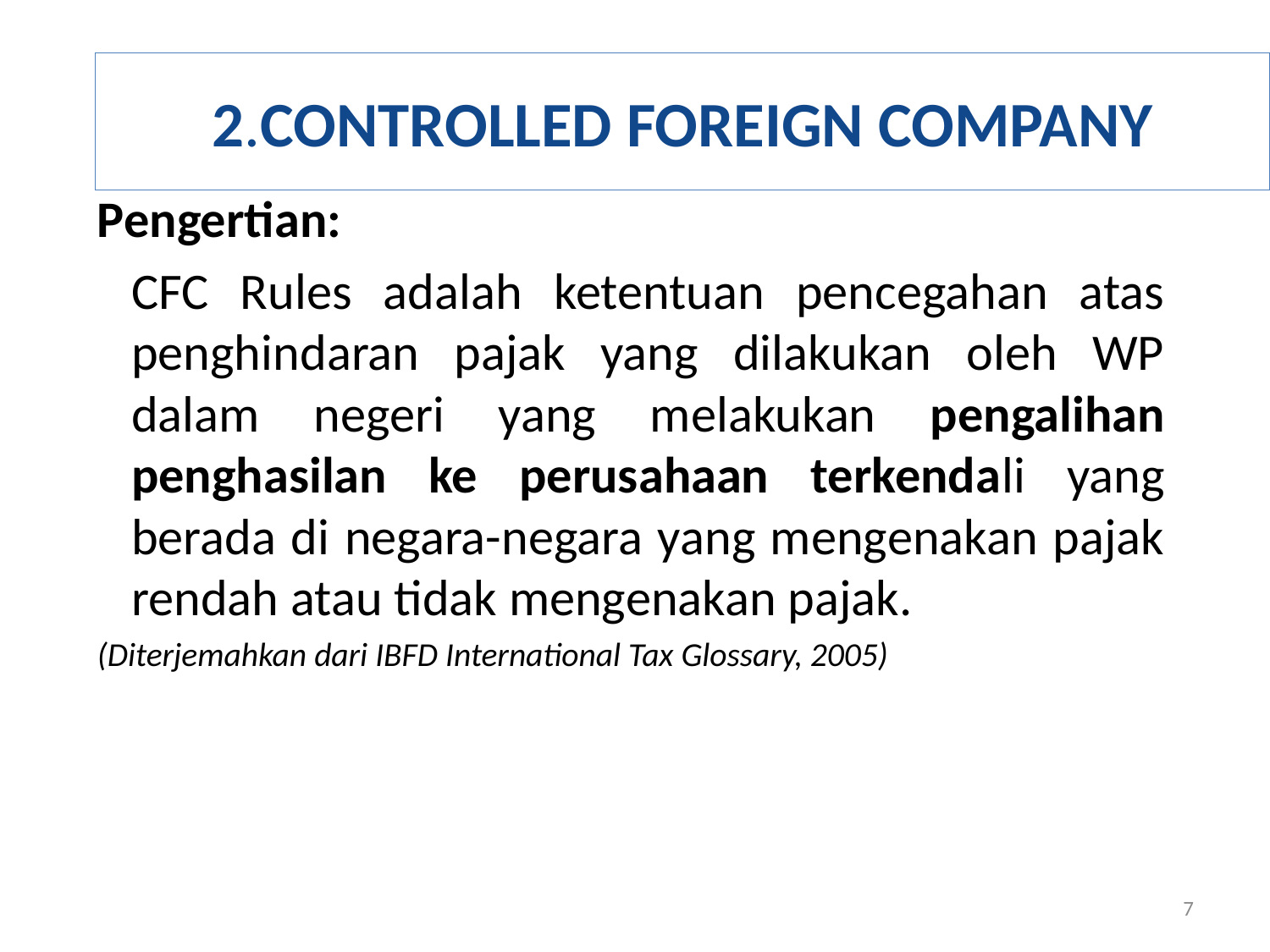

# 2.CONTROLLED FOREIGN COMPANY
Pengertian:
	CFC Rules adalah ketentuan pencegahan atas penghindaran pajak yang dilakukan oleh WP dalam negeri yang melakukan pengalihan penghasilan ke perusahaan terkendali yang berada di negara-negara yang mengenakan pajak rendah atau tidak mengenakan pajak.
(Diterjemahkan dari IBFD International Tax Glossary, 2005)
7